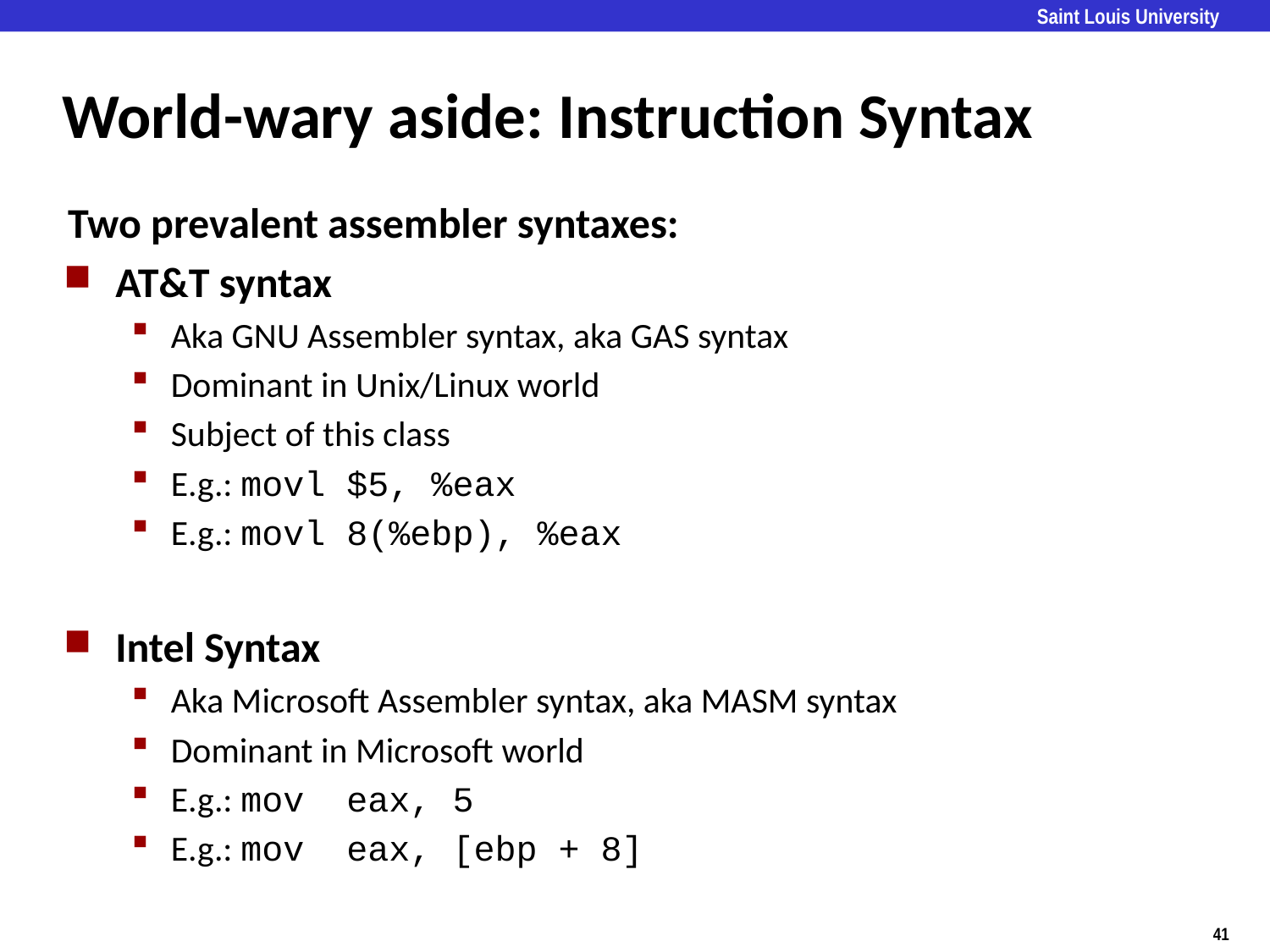

# World-wary aside: Instruction Syntax
Two prevalent assembler syntaxes:
AT&T syntax
Aka GNU Assembler syntax, aka GAS syntax
Dominant in Unix/Linux world
Subject of this class
E.g.: movl $5, %eax
E.g.: movl 8(%ebp), %eax

Intel Syntax
Aka Microsoft Assembler syntax, aka MASM syntax
Dominant in Microsoft world
E.g.: mov  eax, 5
E.g.: mov  eax, [ebp + 8]